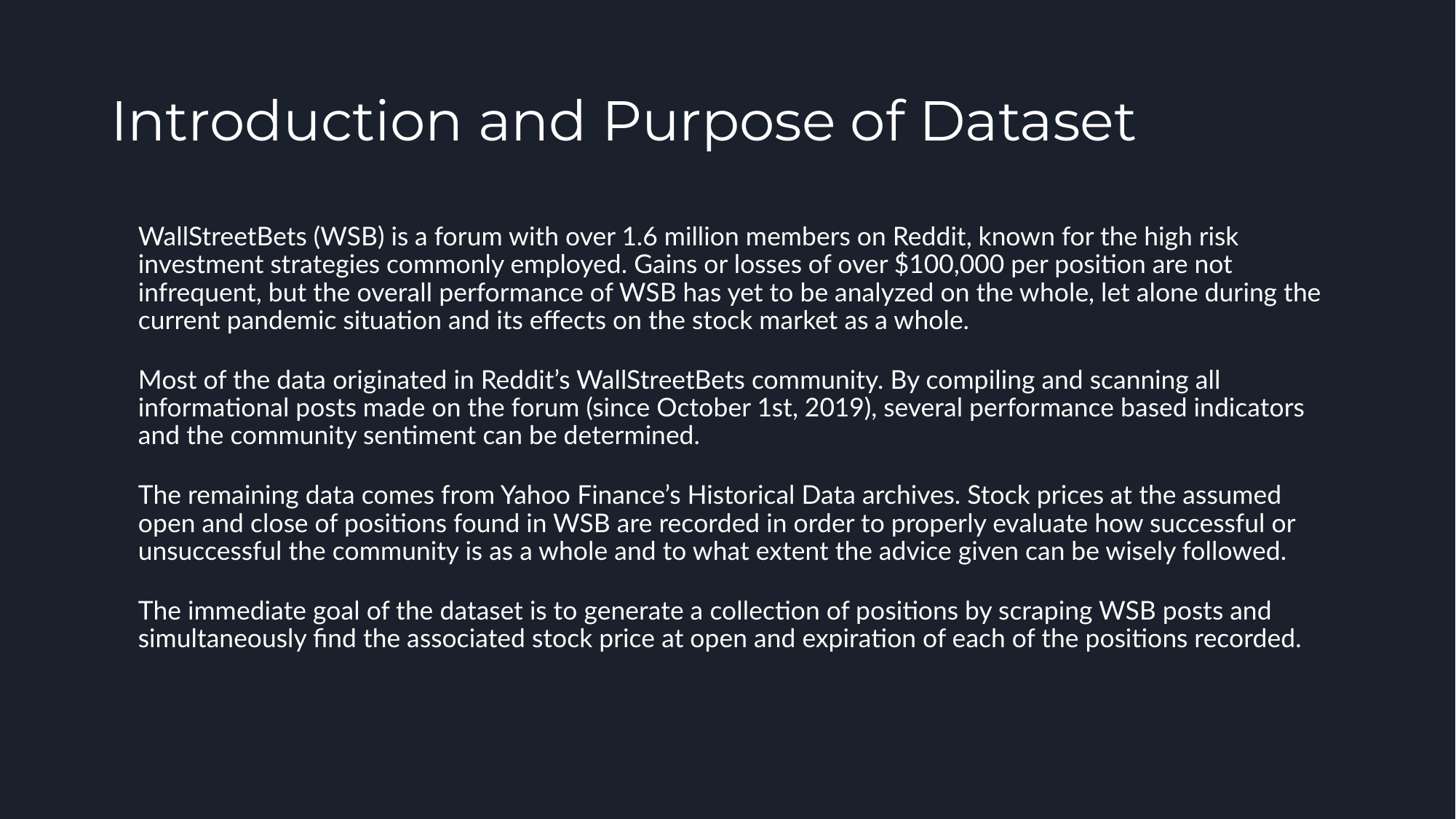

# Introduction and Purpose of Dataset
WallStreetBets (WSB) is a forum with over 1.6 million members on Reddit, known for the high risk investment strategies commonly employed. Gains or losses of over $100,000 per position are not infrequent, but the overall performance of WSB has yet to be analyzed on the whole, let alone during the current pandemic situation and its effects on the stock market as a whole.
Most of the data originated in Reddit’s WallStreetBets community. By compiling and scanning all informational posts made on the forum (since October 1st, 2019), several performance based indicators and the community sentiment can be determined.
The remaining data comes from Yahoo Finance’s Historical Data archives. Stock prices at the assumed open and close of positions found in WSB are recorded in order to properly evaluate how successful or unsuccessful the community is as a whole and to what extent the advice given can be wisely followed.
The immediate goal of the dataset is to generate a collection of positions by scraping WSB posts and simultaneously find the associated stock price at open and expiration of each of the positions recorded.